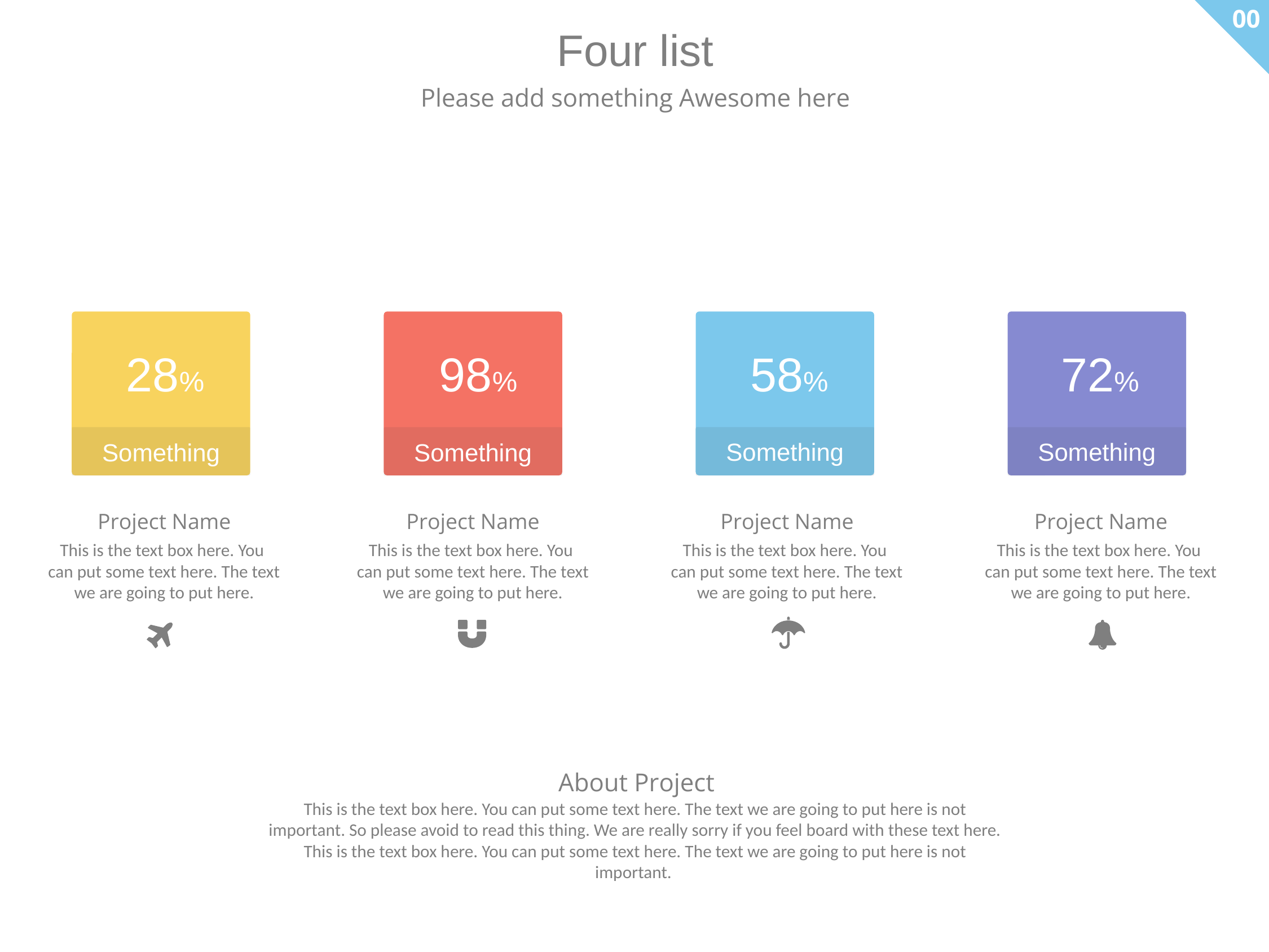

00
Four list
Please add something Awesome here

28%

Something

98%

Something

58%

Something

72%

Something
Project Name
This is the text box here. You
can put some text here. The text we are going to put here.
Project Name
This is the text box here. You
can put some text here. The text we are going to put here.
Project Name
This is the text box here. You
can put some text here. The text we are going to put here.
Project Name
This is the text box here. You
can put some text here. The text we are going to put here.

About Project
This is the text box here. You can put some text here. The text we are going to put here is not important. So please avoid to read this thing. We are really sorry if you feel board with these text here. This is the text box here. You can put some text here. The text we are going to put here is not important.